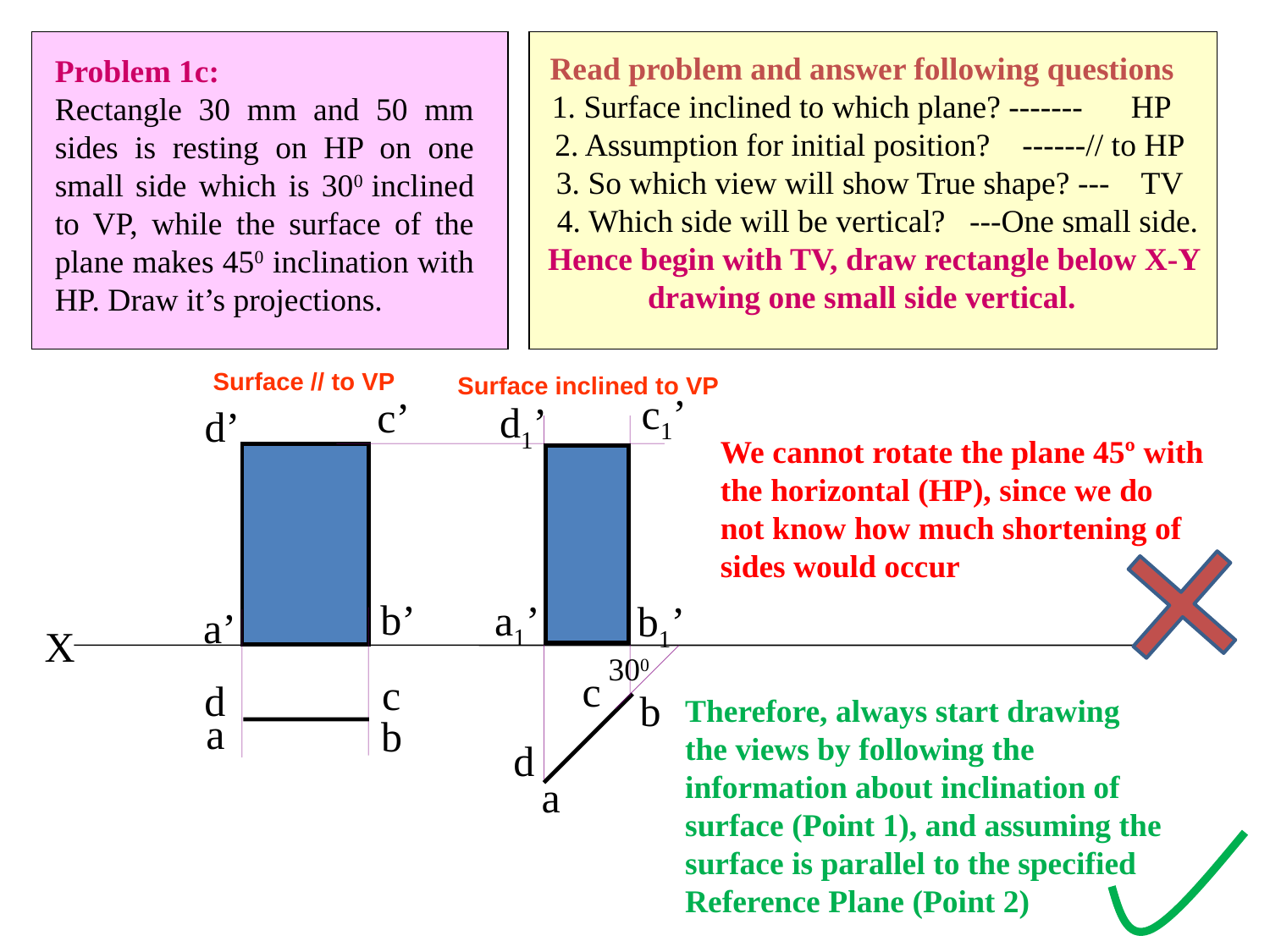

Problem 1c:
Rectangle 30 mm and 50 mm sides is resting on HP on one small side which is 300 inclined to VP, while the surface of the plane makes 450 inclination with HP. Draw it’s projections.

Read problem and answer following questions
1. Surface inclined to which plane? -------      HP
  2. Assumption for initial position?    ------// to HP
  3. So which view will show True shape? ---    TV
    4. Which side will be vertical?   ---One small side.
    Hence begin with TV, draw rectangle below X-Y
drawing one small side vertical.
Surface // to VP
Surface inclined to VP
c1’
c’
d1’
d’

We cannot rotate the plane 45º with the horizontal (HP), since we do not know how much shortening of sides would occur

b’
a1’
b1’
a’

X
300

c
c
d
b
Therefore, always start drawing the views by following the information about inclination of surface (Point 1), and assuming the surface is parallel to the specified Reference Plane (Point 2)
a
b

d

a